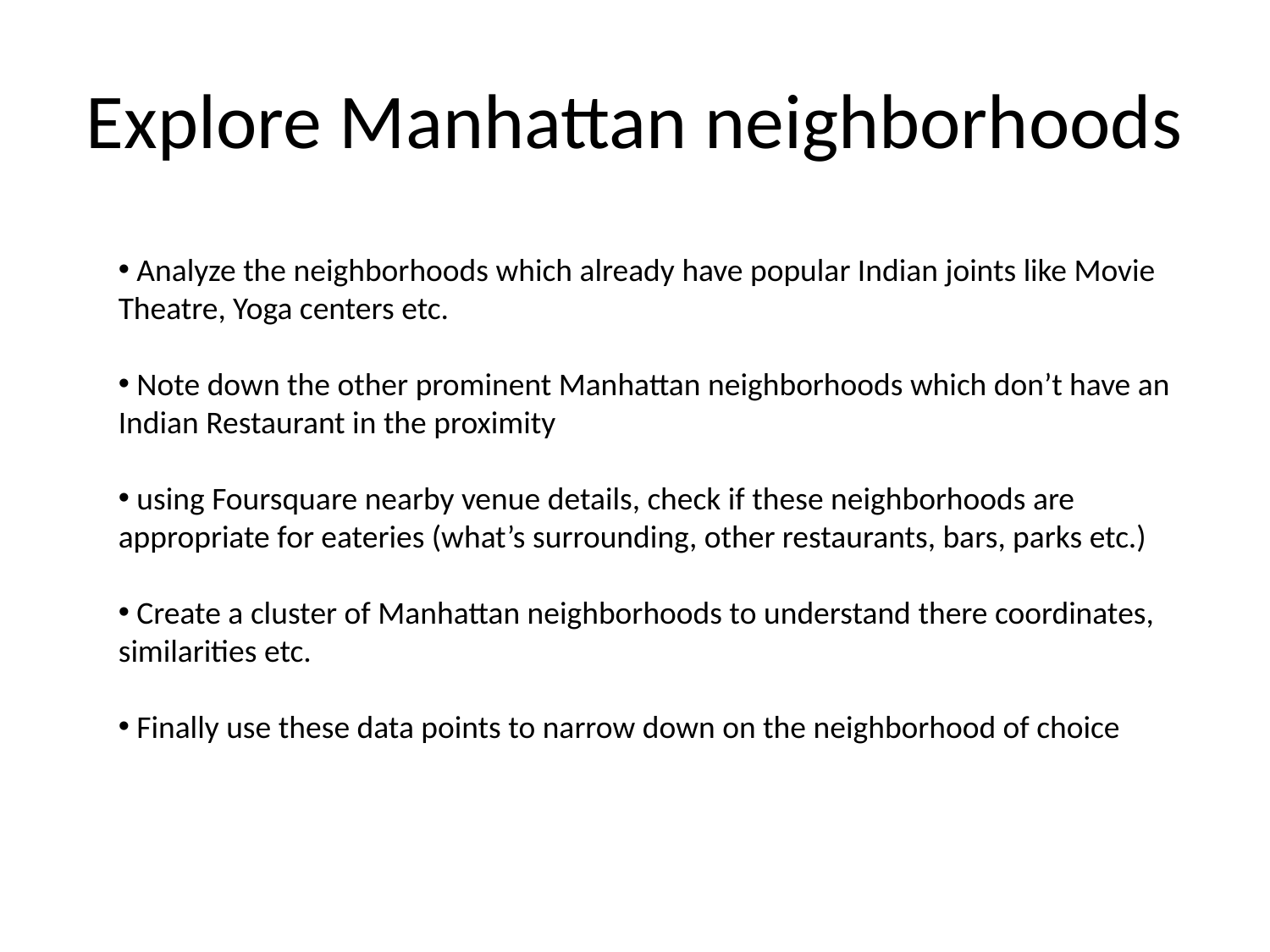

# Explore Manhattan neighborhoods
 Analyze the neighborhoods which already have popular Indian joints like Movie Theatre, Yoga centers etc.

 Note down the other prominent Manhattan neighborhoods which don’t have an Indian Restaurant in the proximity

 using Foursquare nearby venue details, check if these neighborhoods are appropriate for eateries (what’s surrounding, other restaurants, bars, parks etc.)

 Create a cluster of Manhattan neighborhoods to understand there coordinates, similarities etc.

 Finally use these data points to narrow down on the neighborhood of choice